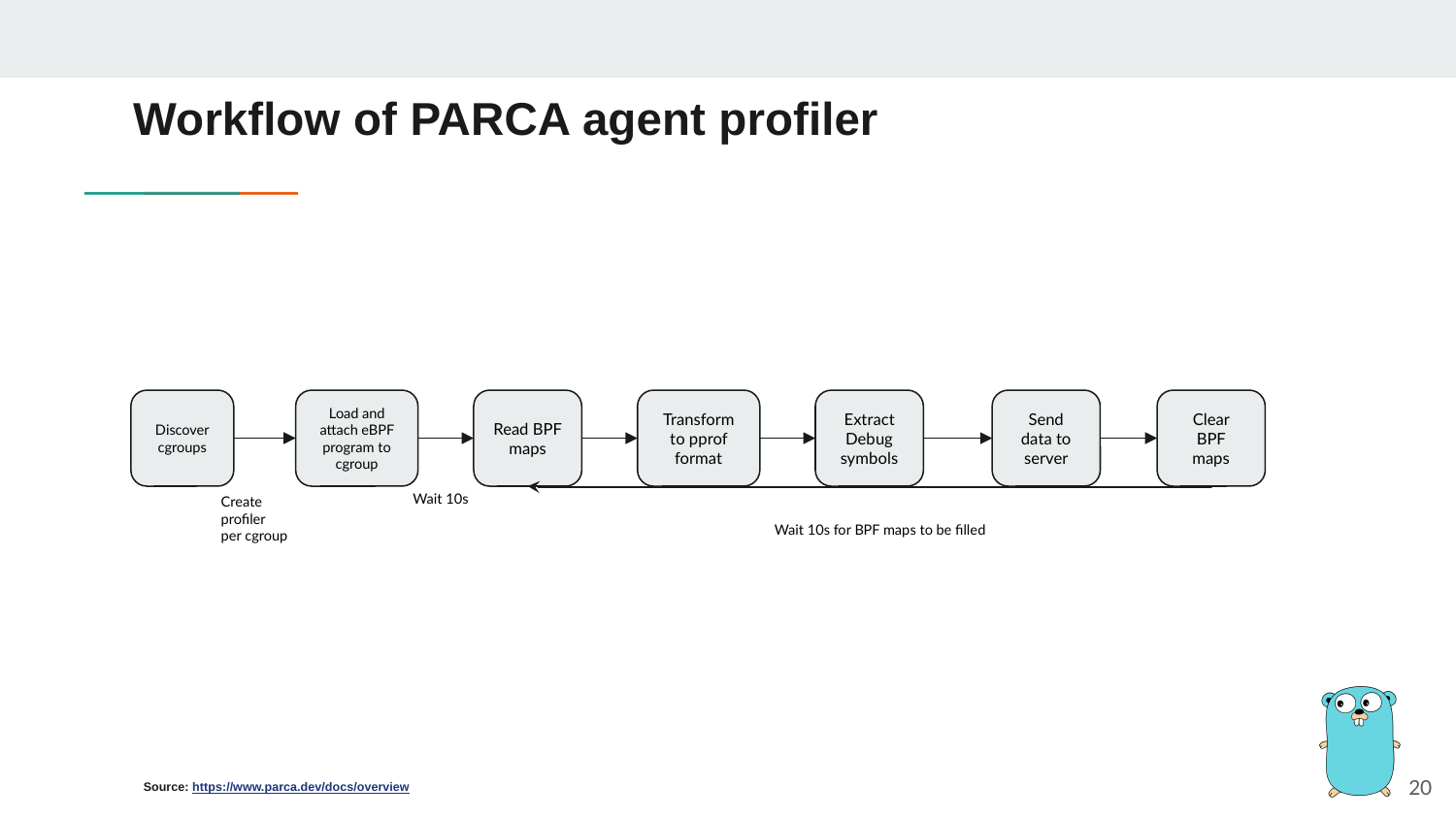

# Workflow of PARCA agent profiler
Discover cgroups
Load and attach eBPF program to cgroup
Read BPF maps
Transform to pprof format
Extract Debug symbols
Send data to server
Clear BPF maps
Create profiler
per cgroup
Wait 10s
Wait 10s for BPF maps to be filled
20
Source: https://www.parca.dev/docs/overview